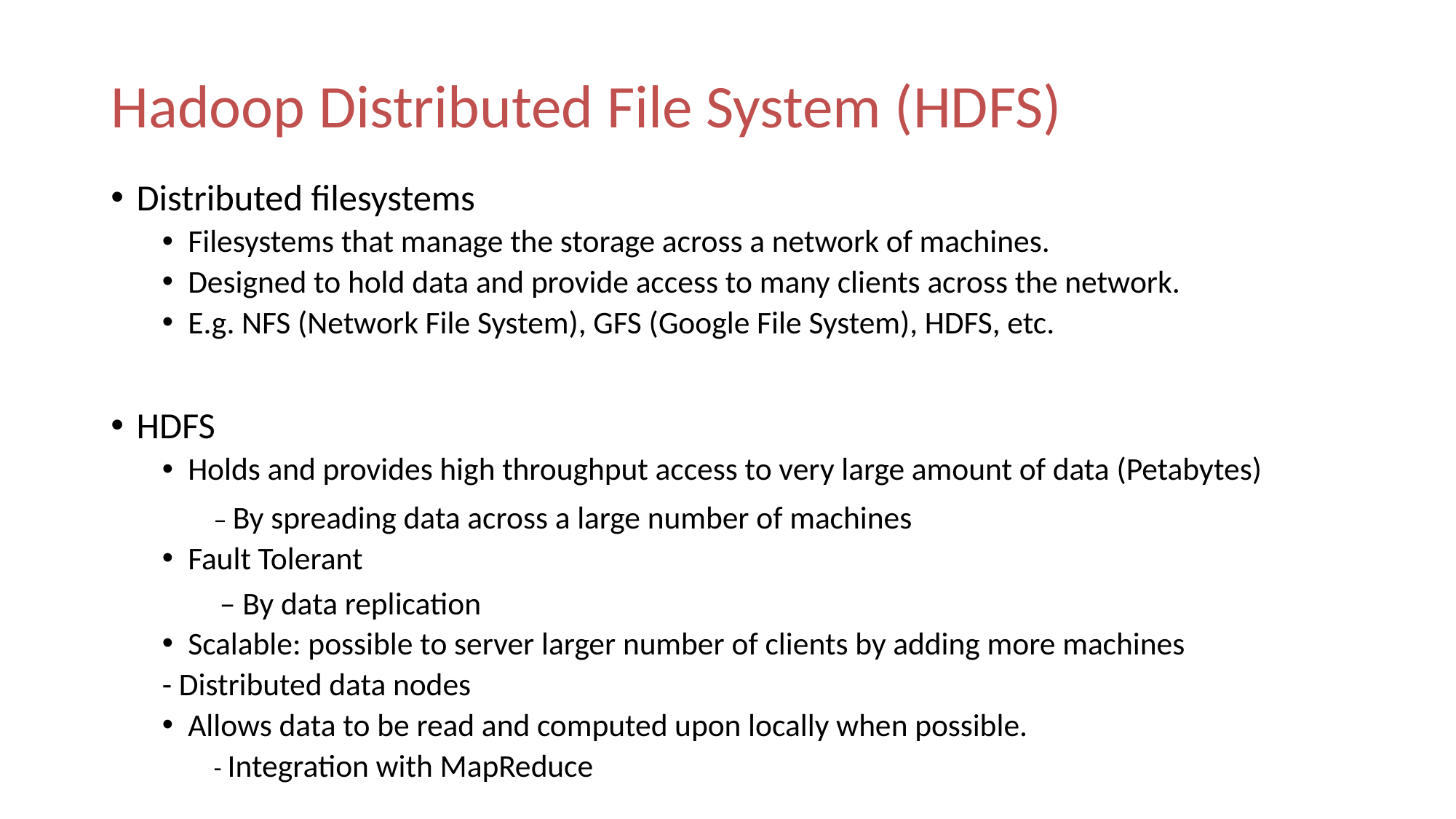

# Hadoop Distributed File System (HDFS)
Distributed filesystems
Filesystems that manage the storage across a network of machines.
Designed to hold data and provide access to many clients across the network.
E.g. NFS (Network File System), GFS (Google File System), HDFS, etc.

HDFS
Holds and provides high throughput access to very large amount of data (Petabytes)
– By spreading data across a large number of machines
Fault Tolerant
 – By data replication
Scalable: possible to server larger number of clients by adding more machines
	- Distributed data nodes
Allows data to be read and computed upon locally when possible.
- Integration with MapReduce